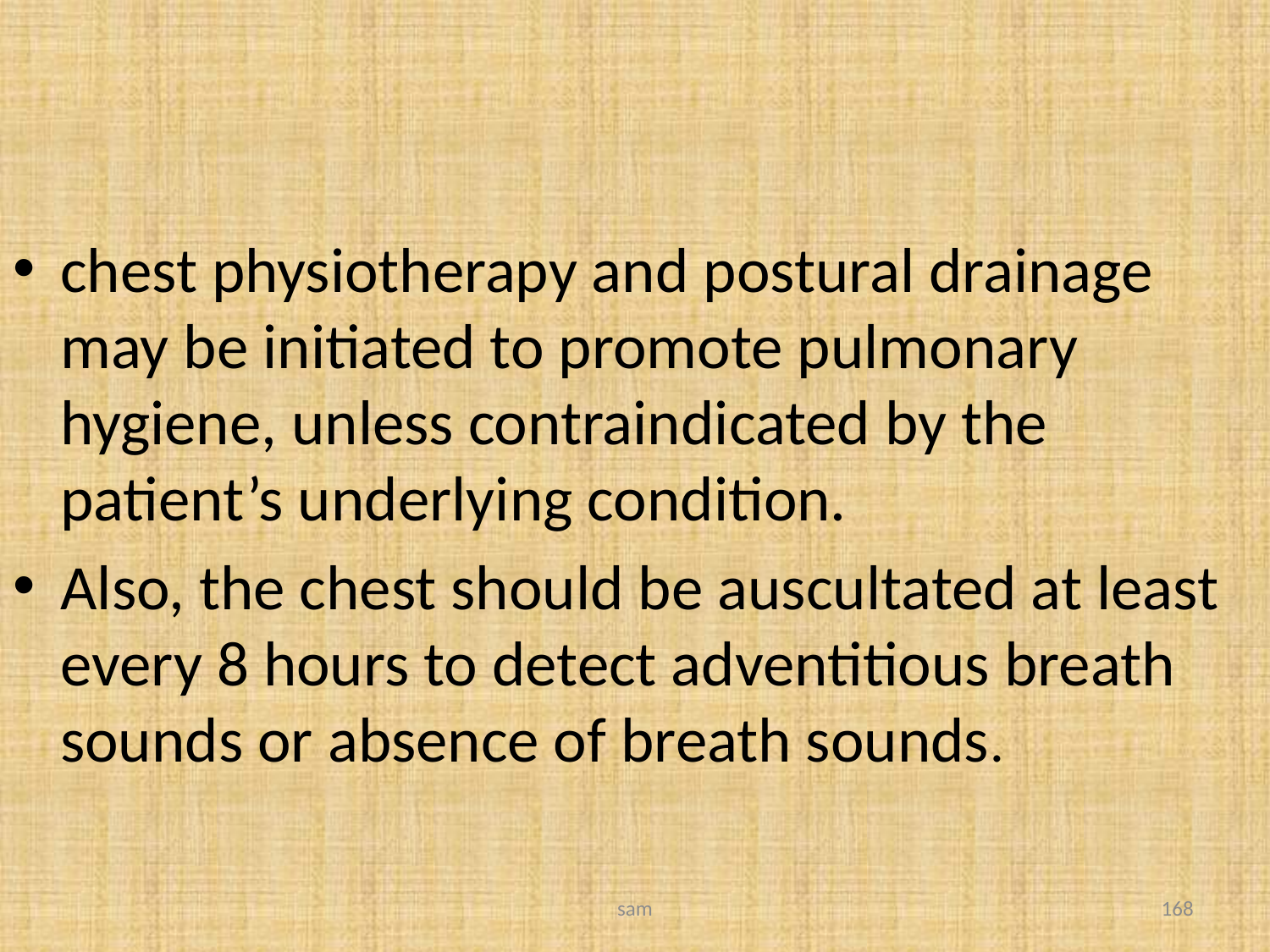

#
chest physiotherapy and postural drainage may be initiated to promote pulmonary hygiene, unless contraindicated by the patient’s underlying condition.
Also, the chest should be auscultated at least every 8 hours to detect adventitious breath sounds or absence of breath sounds.
sam
168